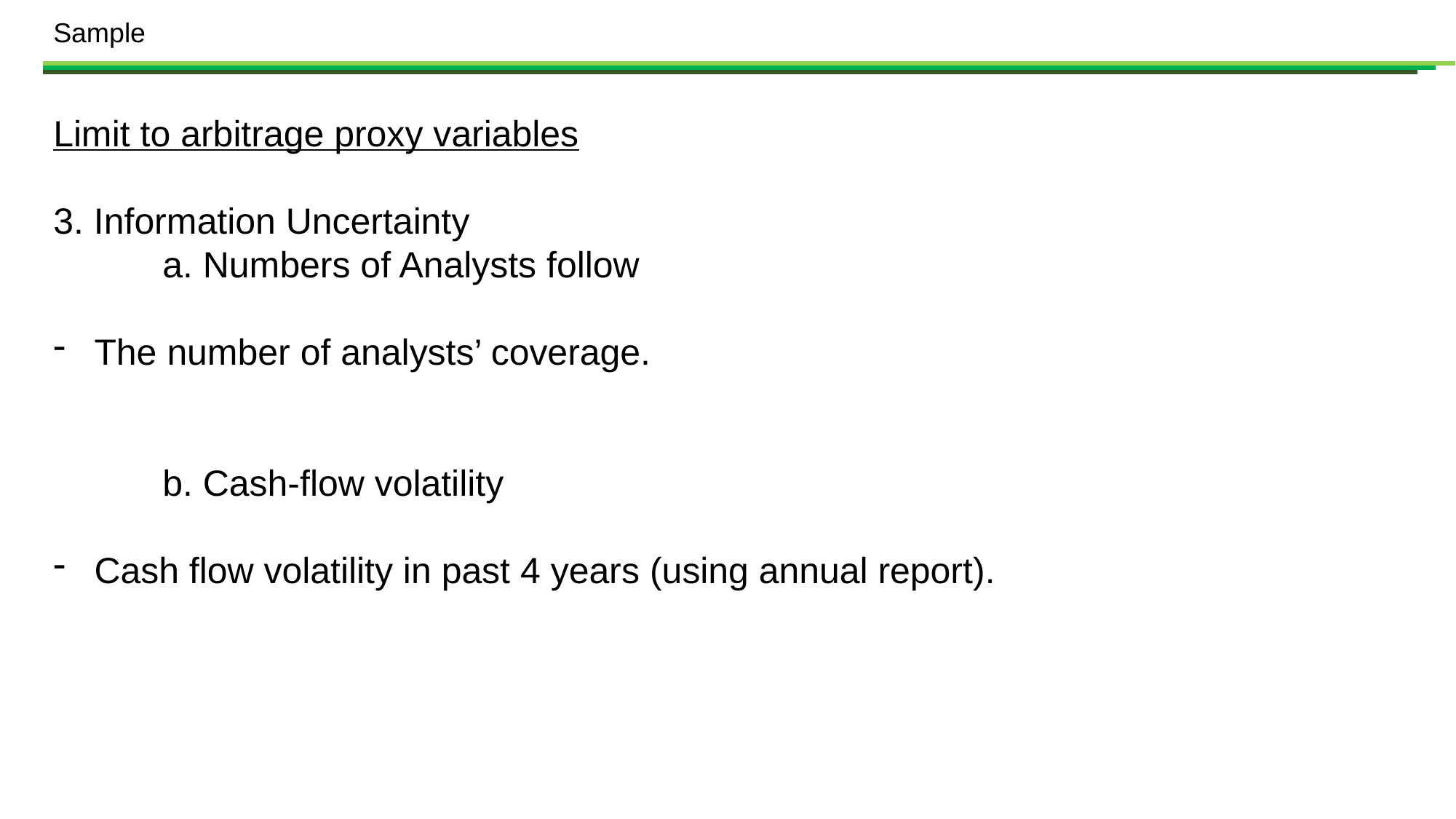

Sample
Limit to arbitrage proxy variables

3. Information Uncertainty
	a. Numbers of Analysts follow

The number of analysts’ coverage.

	b. Cash-flow volatility

Cash flow volatility in past 4 years (using annual report).